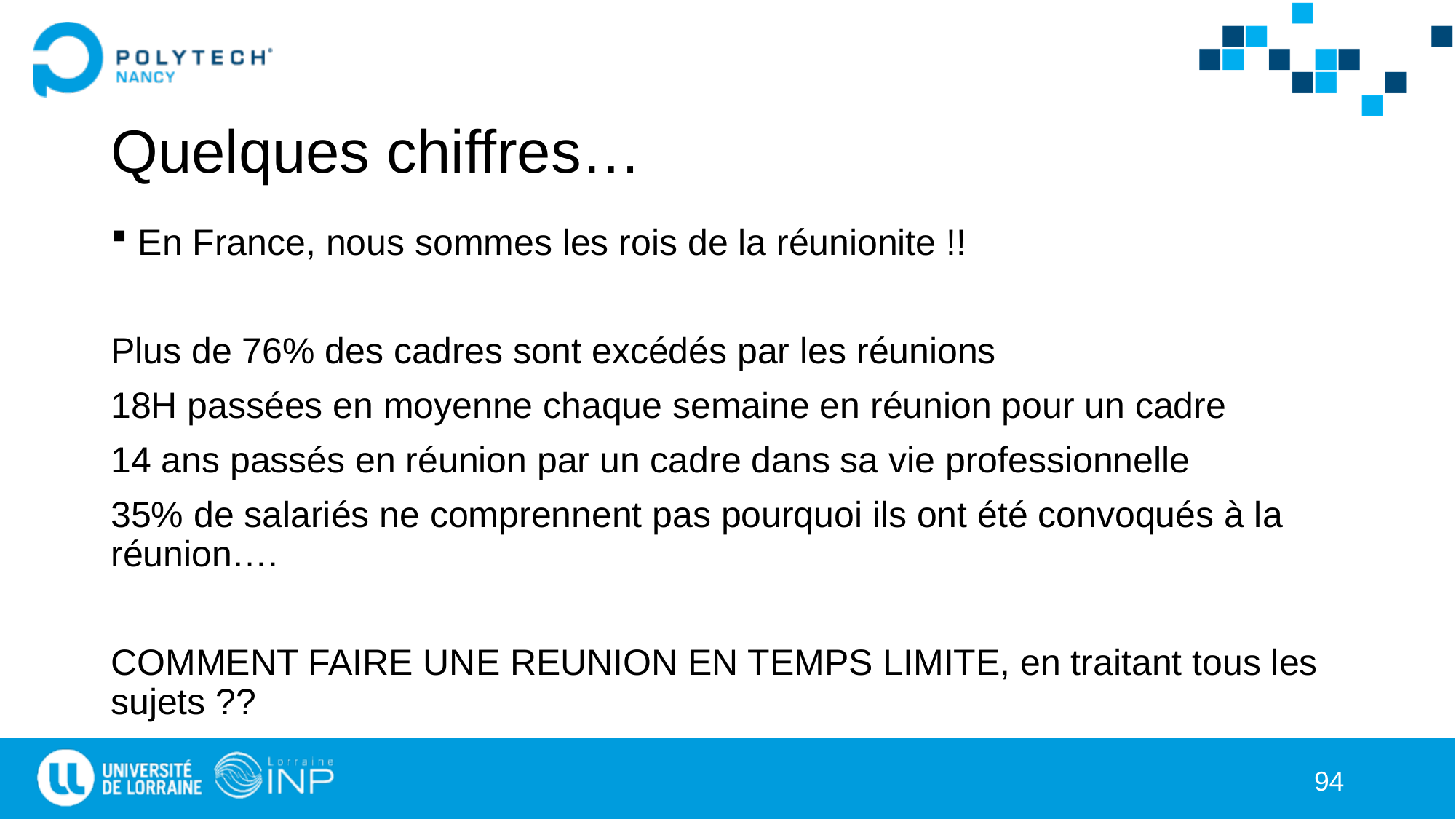

# Quelques chiffres…
En France, nous sommes les rois de la réunionite !!

Plus de 76% des cadres sont excédés par les réunions
18H passées en moyenne chaque semaine en réunion pour un cadre
14 ans passés en réunion par un cadre dans sa vie professionnelle
35% de salariés ne comprennent pas pourquoi ils ont été convoqués à la réunion….

COMMENT FAIRE UNE REUNION EN TEMPS LIMITE, en traitant tous les sujets ??